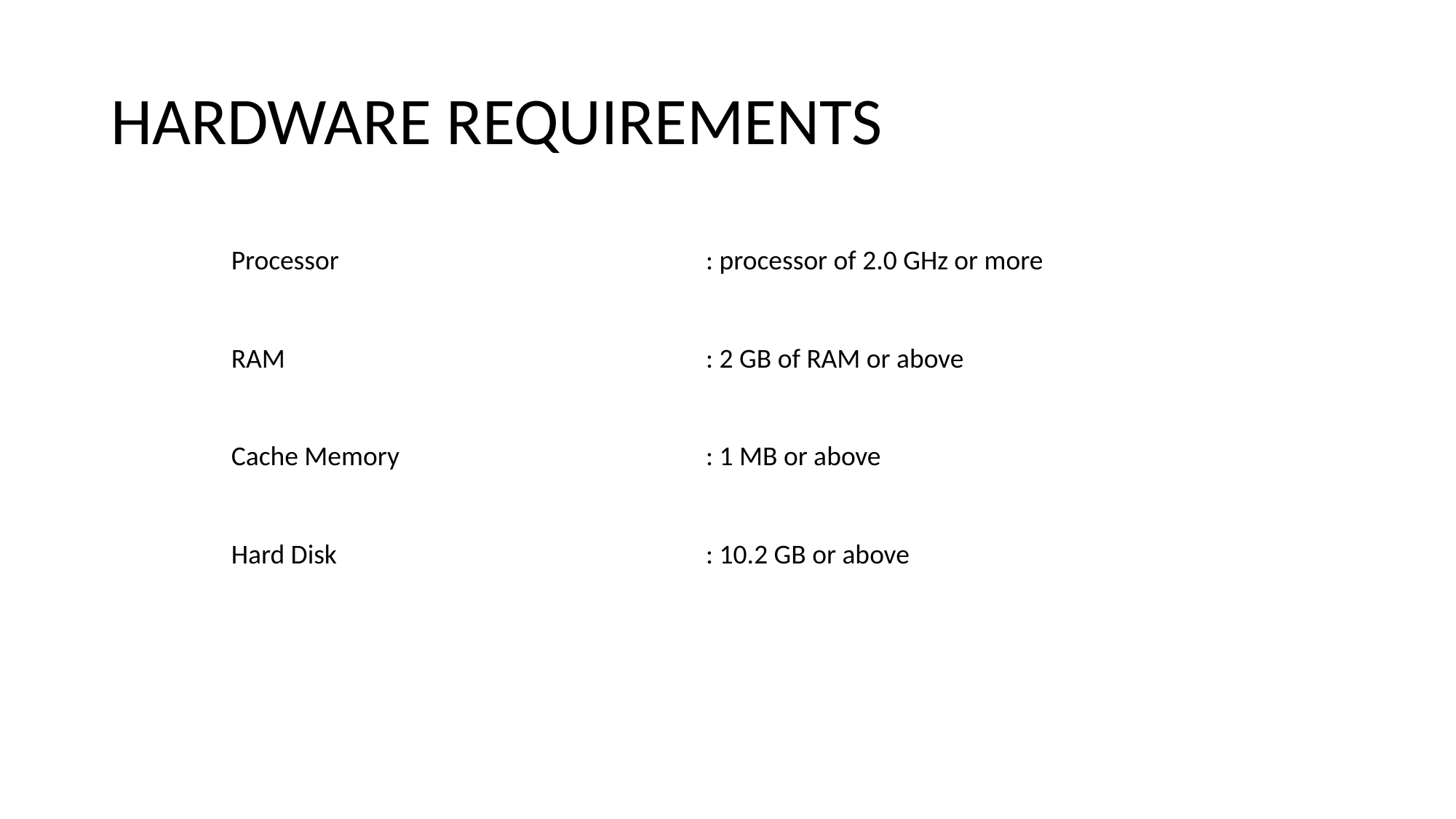

# HARDWARE REQUIREMENTS
| Processor | : processor of 2.0 GHz or more |
| --- | --- |
| RAM | : 2 GB of RAM or above |
| Cache Memory | : 1 MB or above |
| Hard Disk | : 10.2 GB or above |